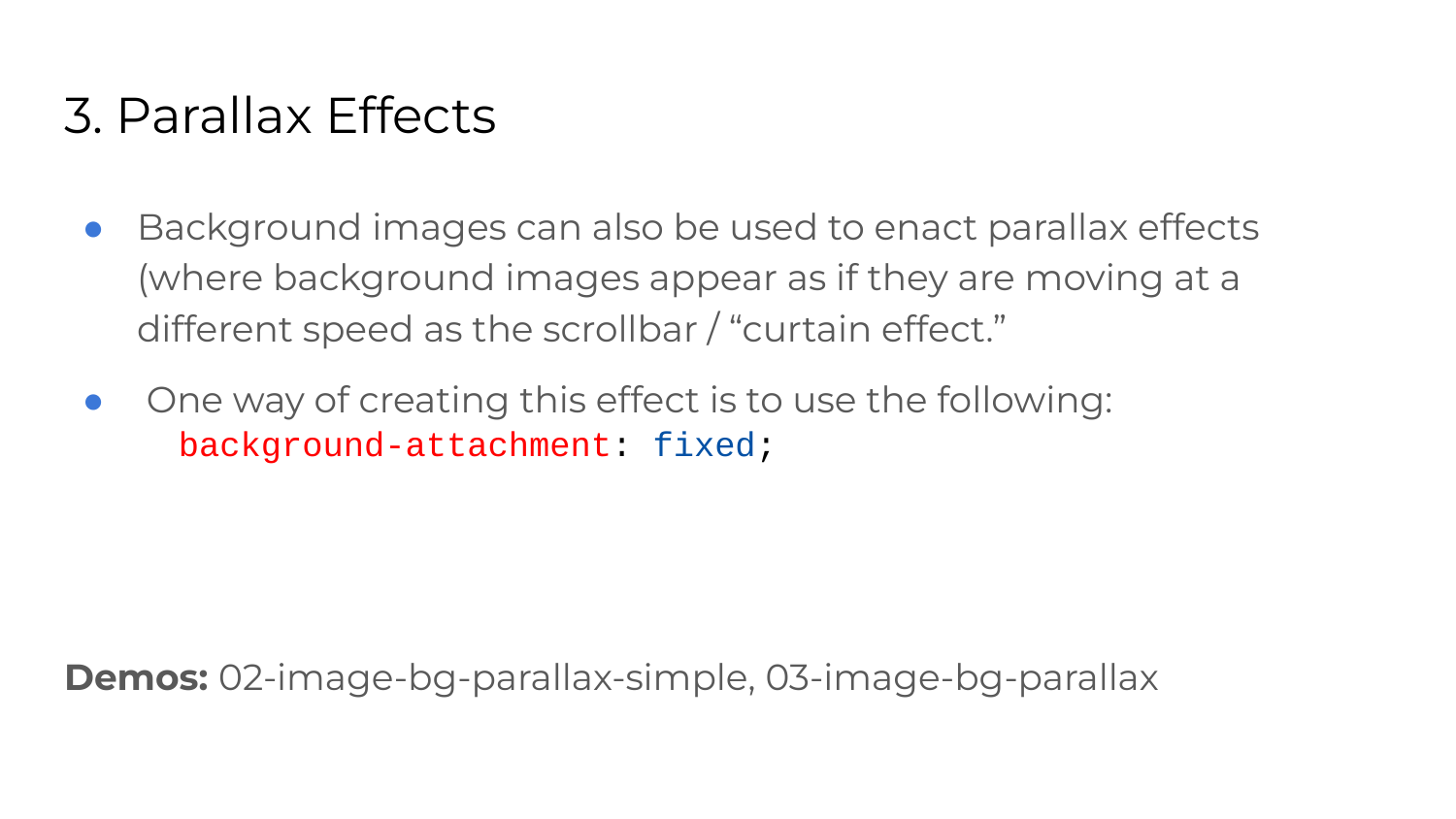

# 3. Parallax Effects
Background images can also be used to enact parallax effects (where background images appear as if they are moving at a different speed as the scrollbar / “curtain effect.”
 One way of creating this effect is to use the following:
  background-attachment: fixed;

Demos: 02-image-bg-parallax-simple, 03-image-bg-parallax